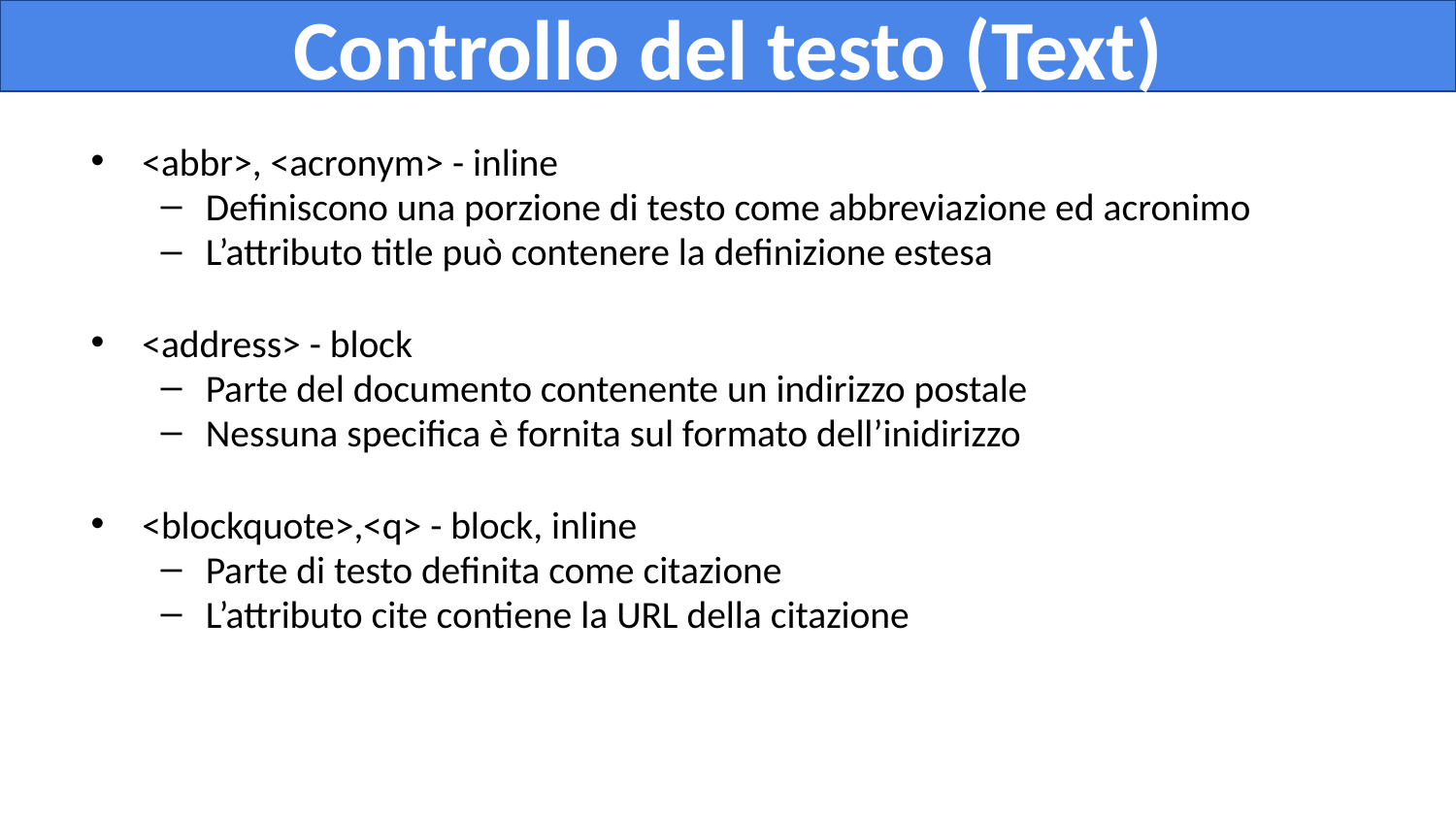

Controllo del testo (Text)
<abbr>, <acronym> - inline
Definiscono una porzione di testo come abbreviazione ed acronimo
L’attributo title può contenere la definizione estesa

<address> - block
Parte del documento contenente un indirizzo postale
Nessuna specifica è fornita sul formato dell’inidirizzo

<blockquote>,<q> - block, inline
Parte di testo definita come citazione
L’attributo cite contiene la URL della citazione